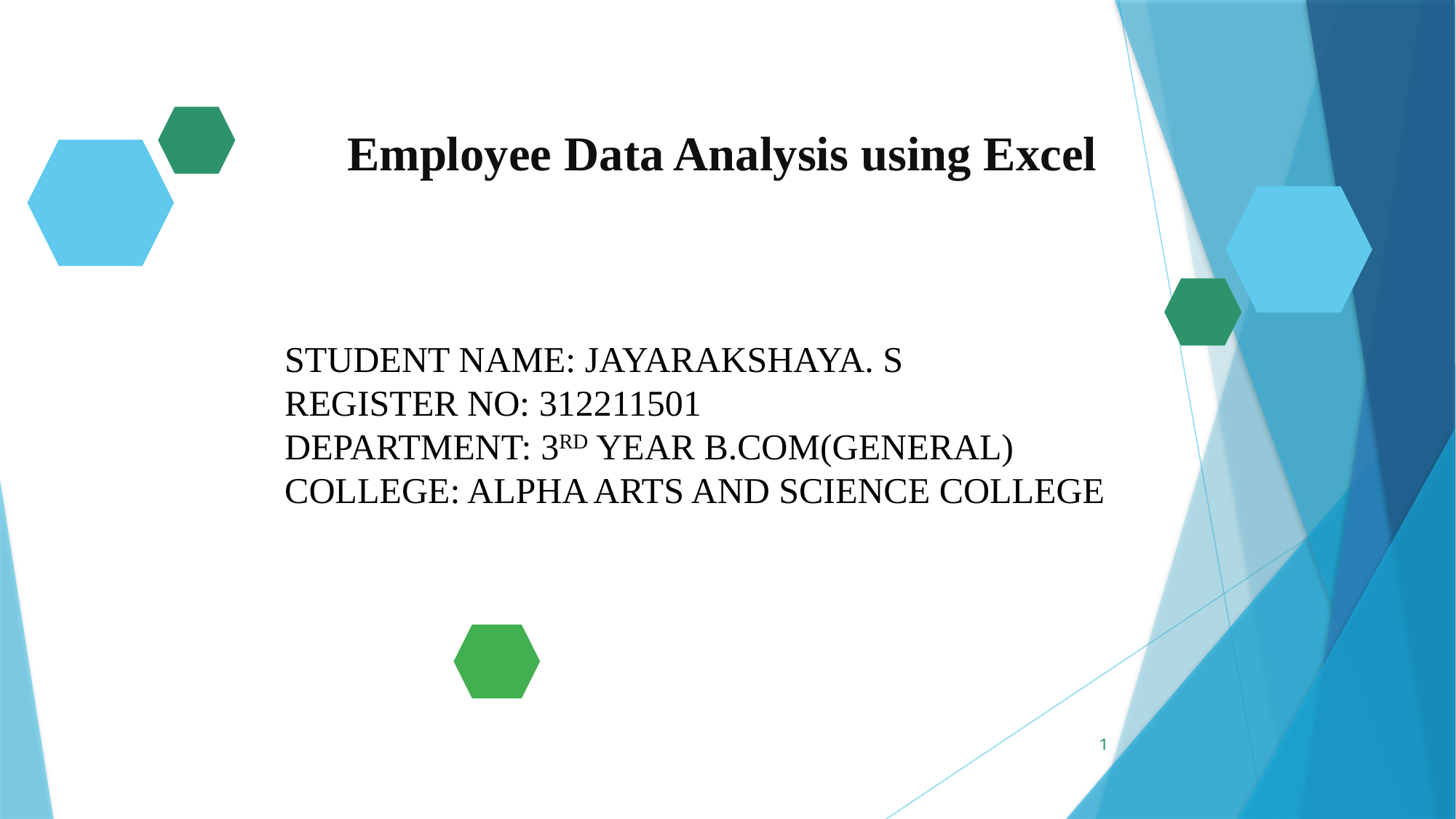

# Employee Data Analysis using Excel

STUDENT NAME: JAYARAKSHAYA. S
REGISTER NO: 312211501
DEPARTMENT: 3RD YEAR B.COM(GENERAL)
COLLEGE: ALPHA ARTS AND SCIENCE COLLEGE

1